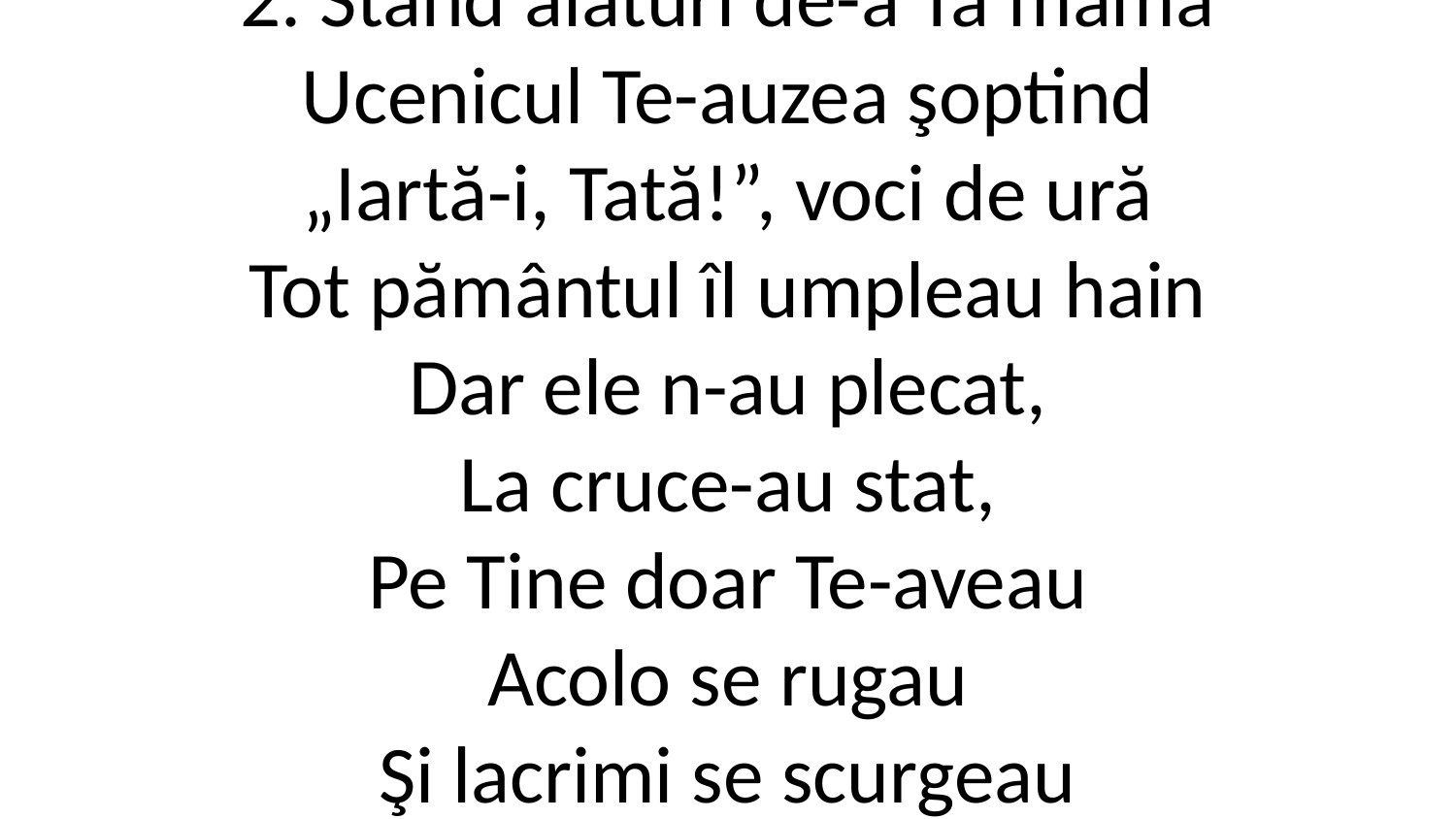

2. Stând alături de-a Ta mamă
Ucenicul Te-auzea şoptind
„Iartă-i, Tată!”, voci de ură
Tot pământul îl umpleau hain
Dar ele n-au plecat,
La cruce-au stat,
Pe Tine doar Te-aveau
Acolo se rugau
Şi lacrimi se scurgeau
De pe-al crucii lemn.